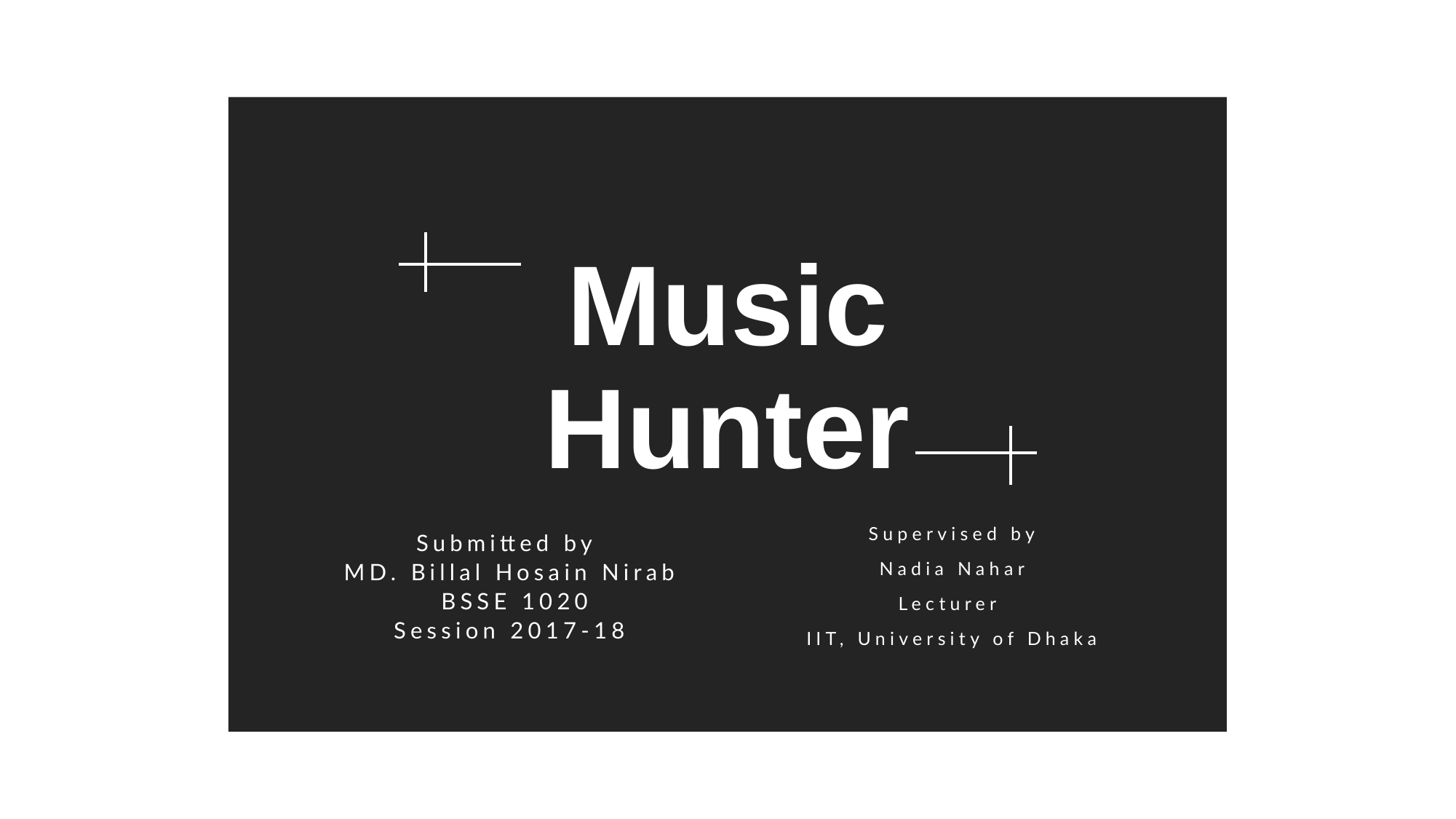

Music Hunter
 Supervised by
 Nadia Nahar
Lecturer
 IIT, University of Dhaka
Submitted by
MD. Billal Hosain Nirab
 BSSE 1020
Session 2017-18